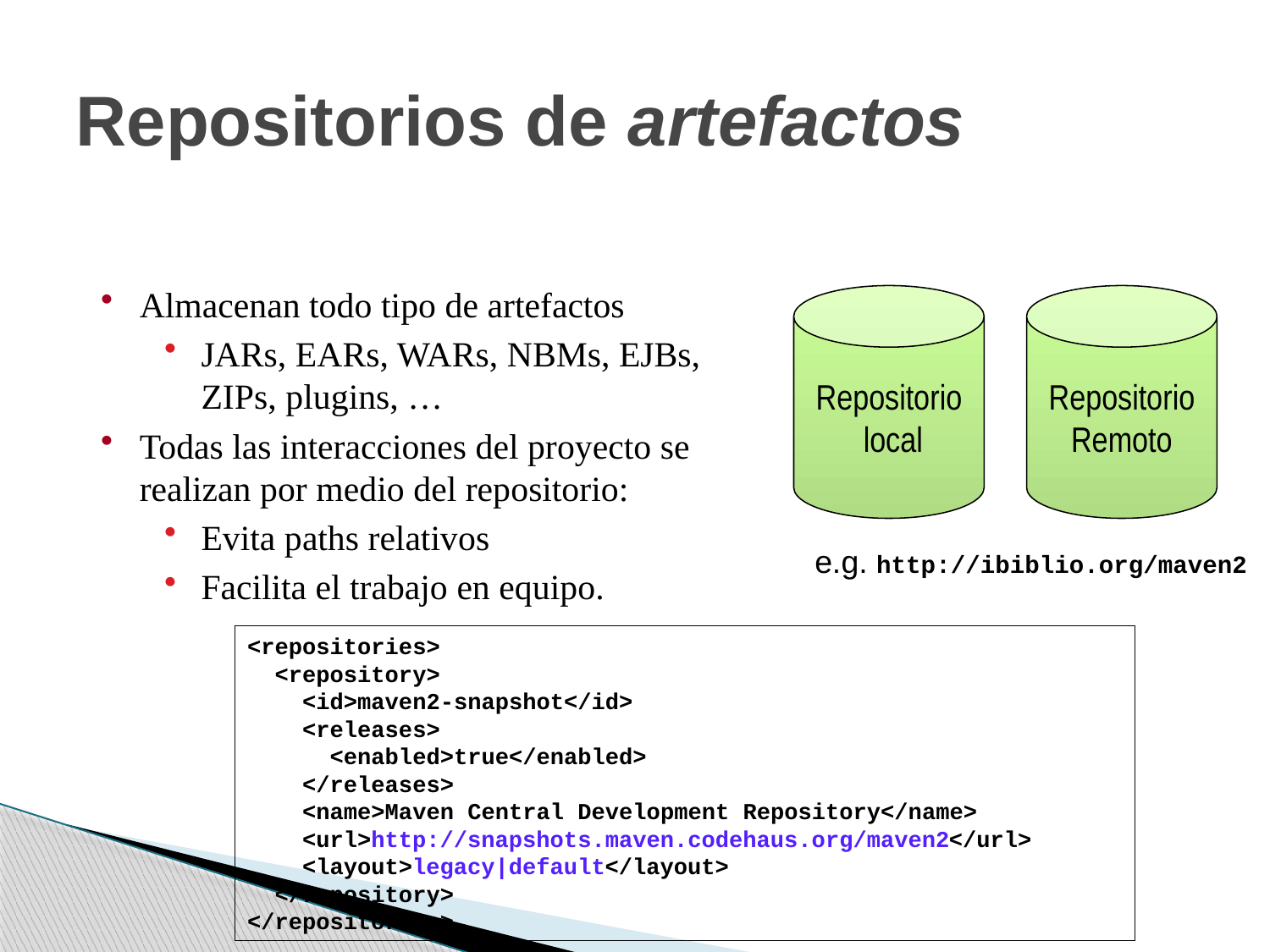

# Repositorios de artefactos
Almacenan todo tipo de artefactos
JARs, EARs, WARs, NBMs, EJBs, ZIPs, plugins, …
Todas las interacciones del proyecto se realizan por medio del repositorio:
Evita paths relativos
Facilita el trabajo en equipo.
Repositorio
 local
Repositorio
Remoto
e.g. http://ibiblio.org/maven2
<repositories>
  <repository>
    <id>maven2-snapshot</id>
    <releases>
      <enabled>true</enabled>
    </releases>
    <name>Maven Central Development Repository</name>
    <url>http://snapshots.maven.codehaus.org/maven2</url>
    <layout>legacy|default</layout>
  </repository>
</repositories>